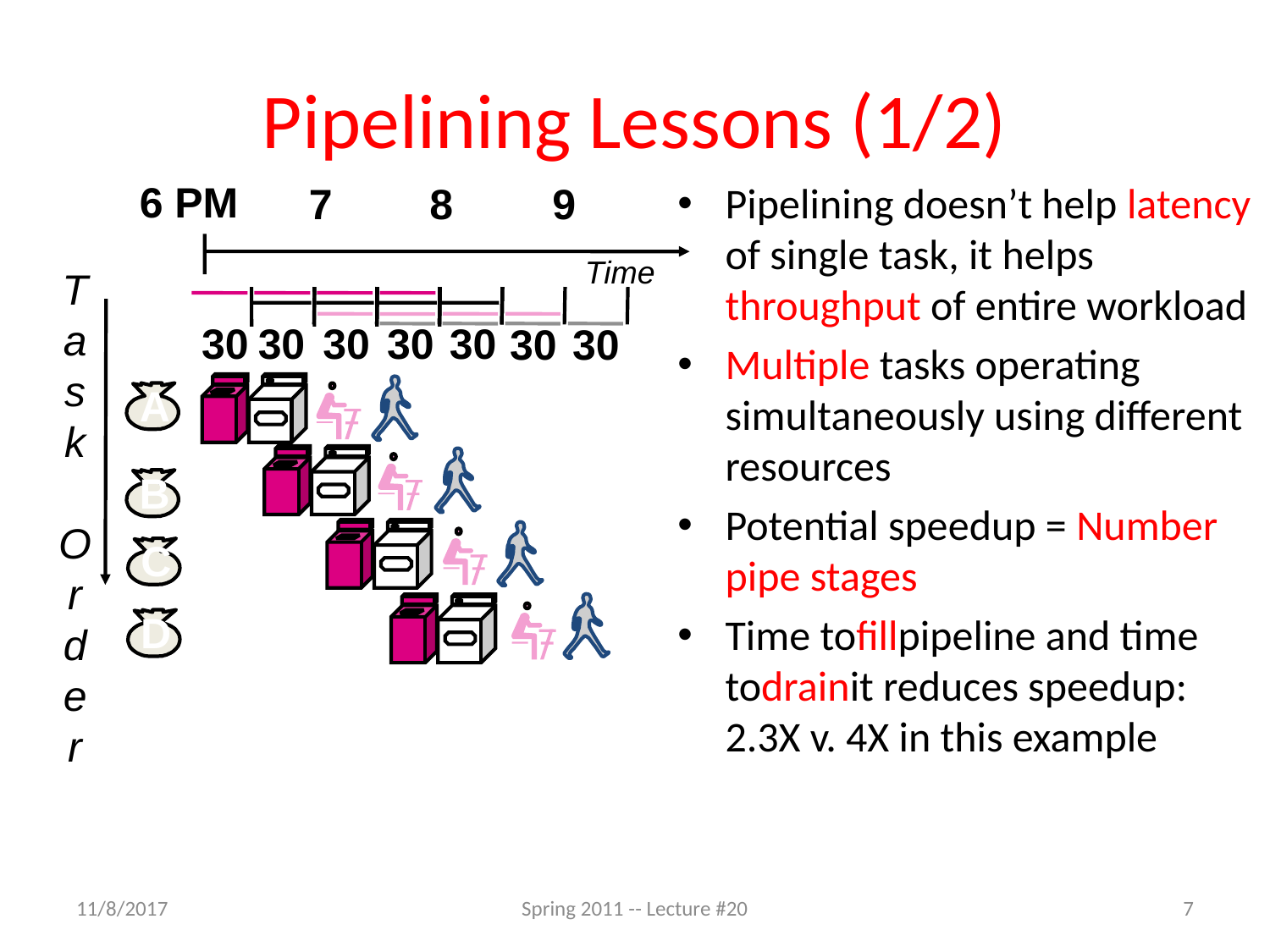

# Pipelining Lessons (1/2)
6 PM
7
8
9

Time

T
a
s
k

O
r
d
e
r

30
30
30
30
30
30
30

A

B

C

D

Pipelining doesn’t help latency of single task, it helps throughput of entire workload
Multiple tasks operating simultaneously using different resources
Potential speedup = Number pipe stages
Time tofillpipeline and time todrainit reduces speedup:
2.3X v. 4X in this example
11/8/2017
Spring 2011 -- Lecture #20
7